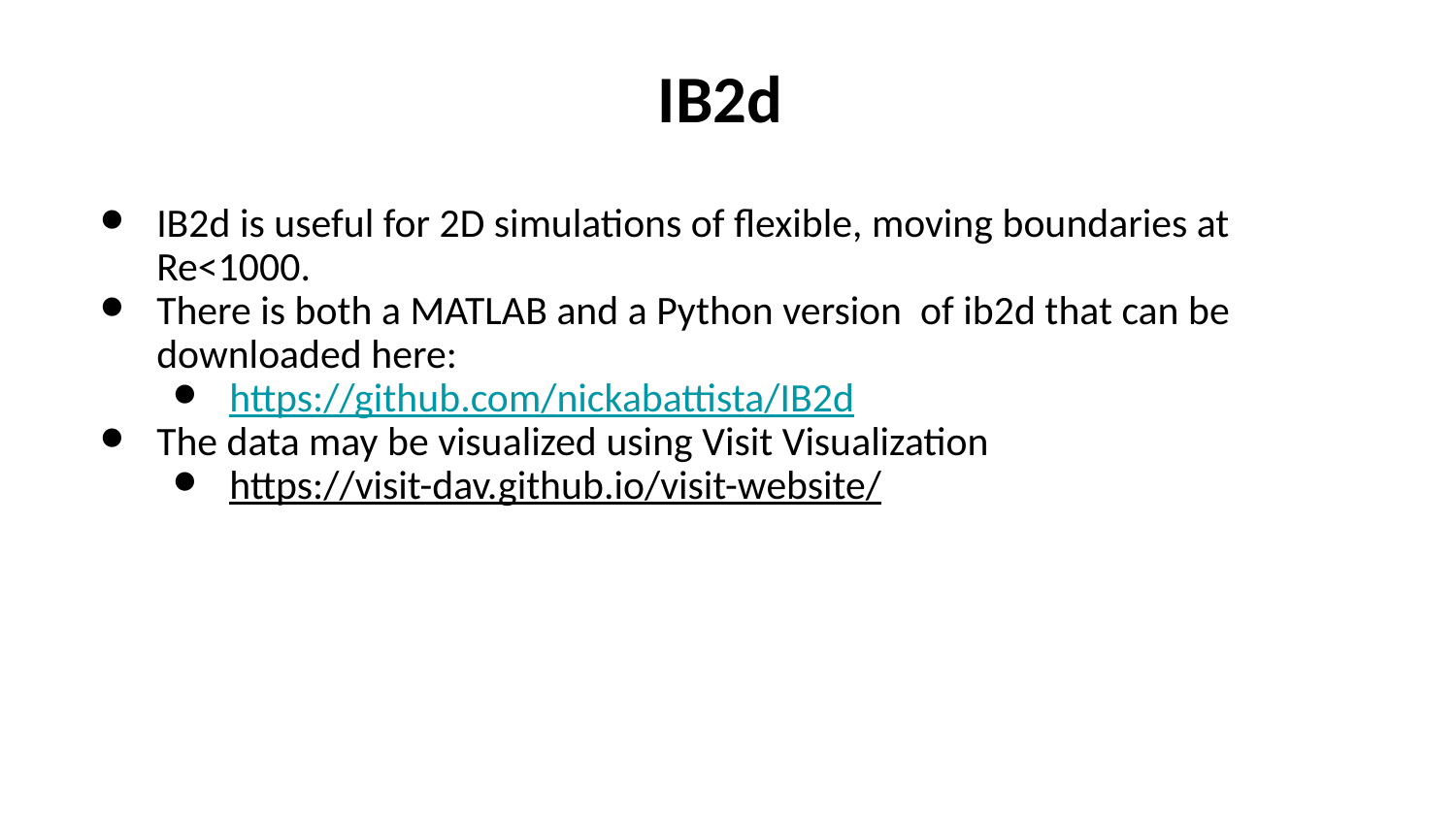

# IB2d
IB2d is useful for 2D simulations of flexible, moving boundaries at Re<1000.
There is both a MATLAB and a Python version  of ib2d that can be downloaded here:
https://github.com/nickabattista/IB2d
The data may be visualized using Visit Visualization
https://visit-dav.github.io/visit-website/